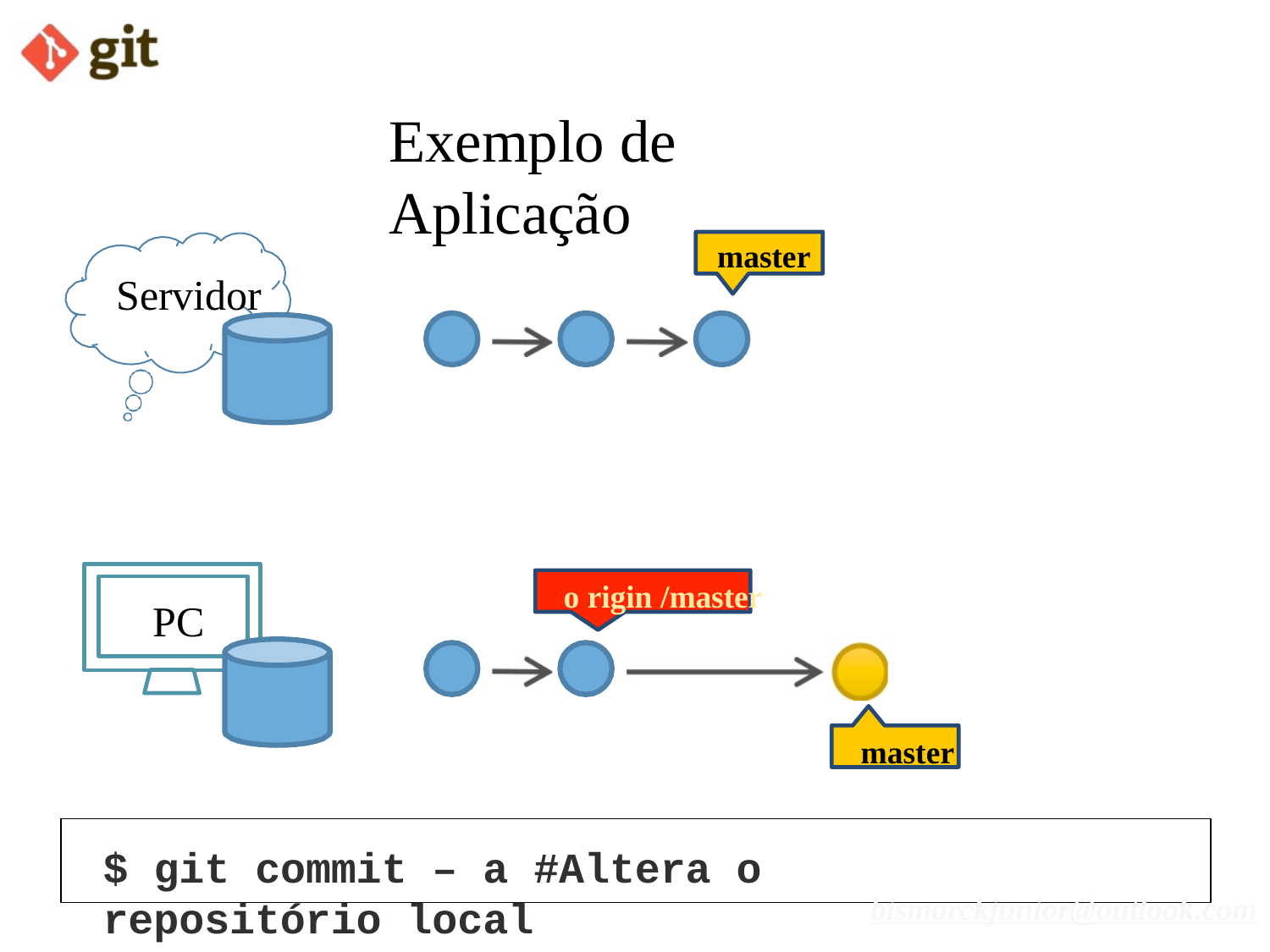

# Exemplo de Aplicação

master

Servidor

o rigin /master

PC

master

$ git commit – a #Altera o repositório local

bismarckjunior@outlook.com